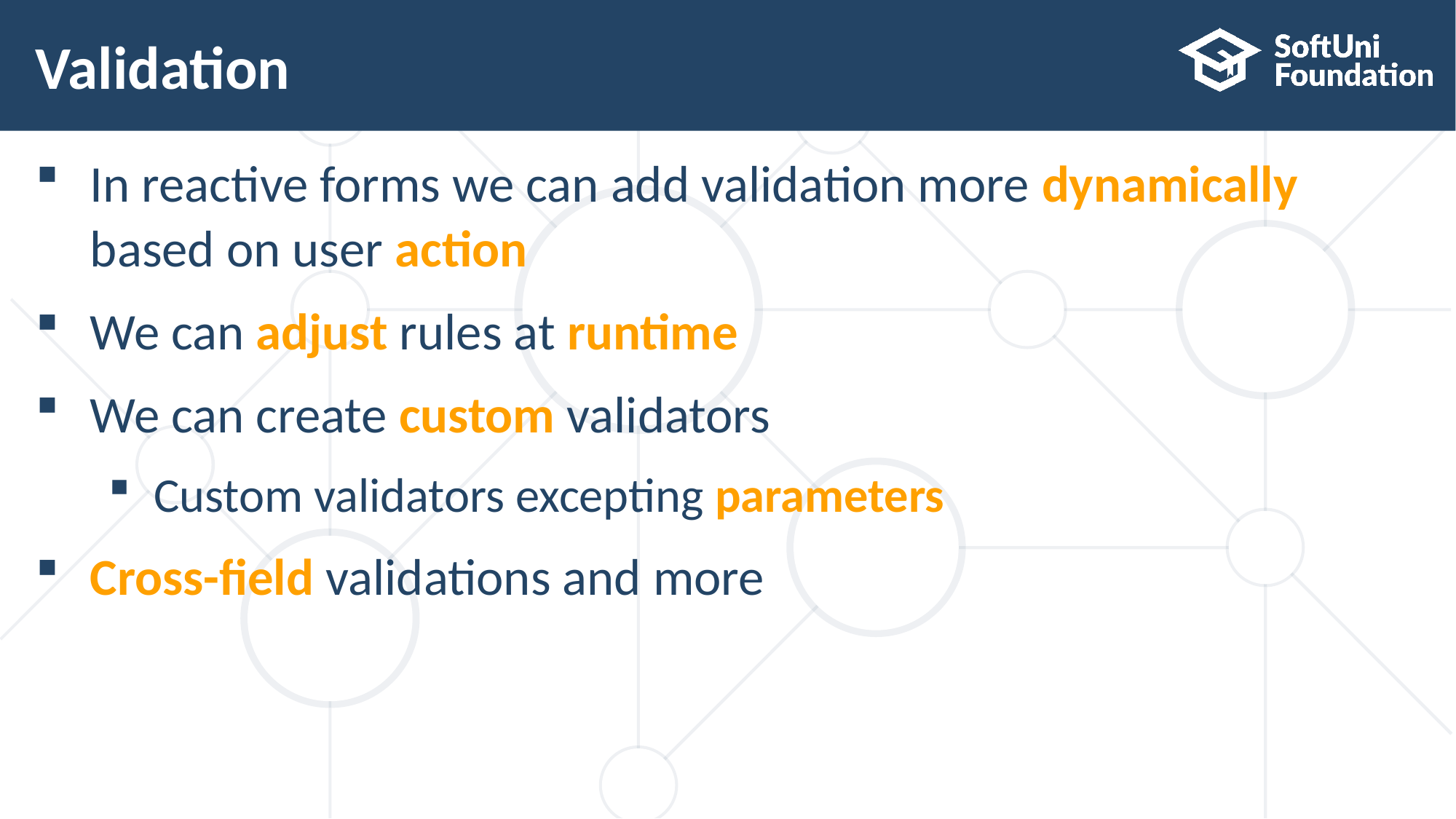

# Validation
In reactive forms we can add validation more dynamically
based on user action
We can adjust rules at runtime
We can create custom validators
Custom validators excepting parameters
Cross-field validations and more
47